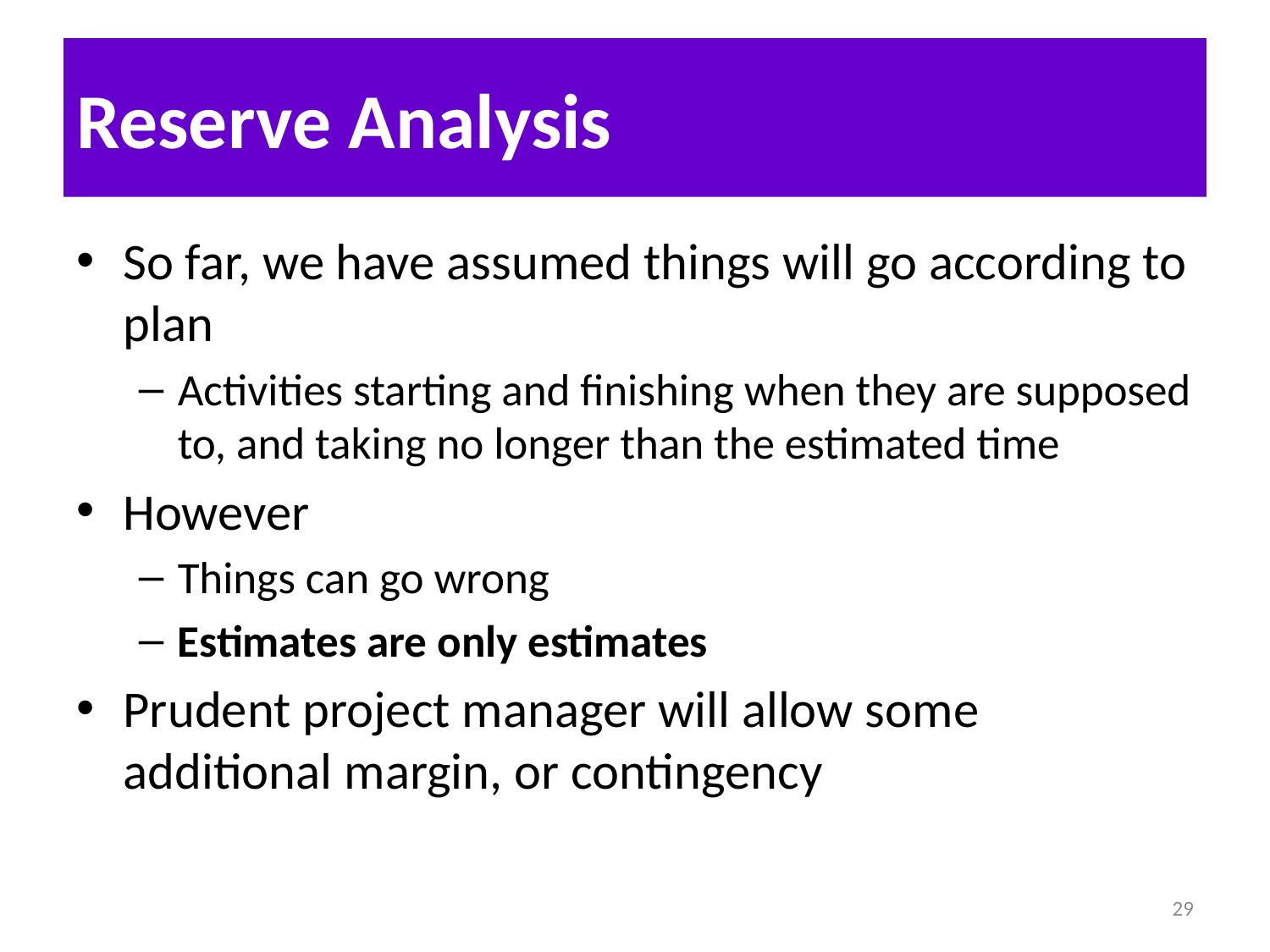

# Reserve Analysis
So far, we have assumed things will go according to plan
Activities starting and finishing when they are supposed to, and taking no longer than the estimated time
However
Things can go wrong
Estimates are only estimates
Prudent project manager will allow some additional margin, or contingency
29